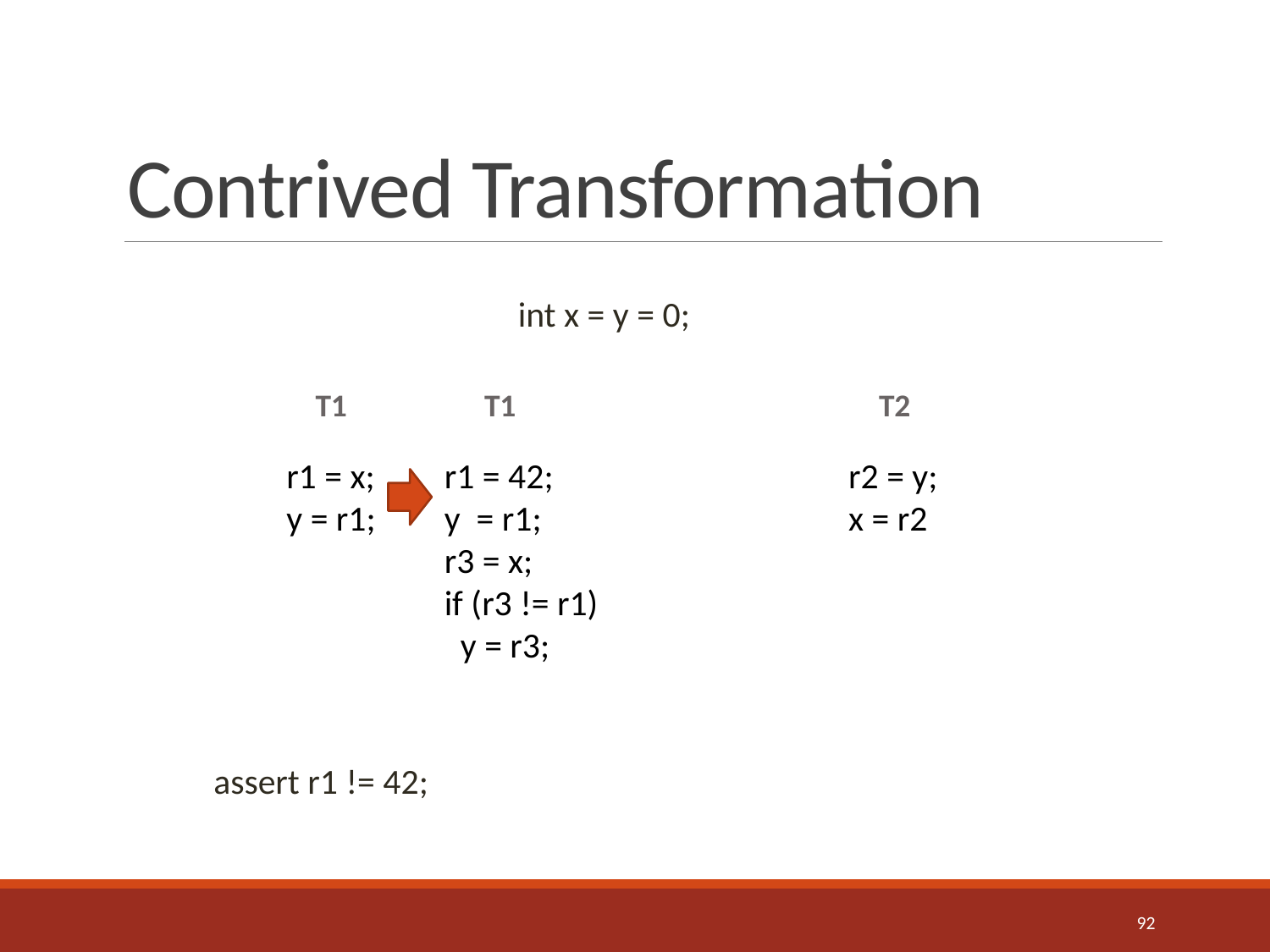

# Contrived Transformation
int x = y = 0;
T1
T1
T2
r1 = x;
y = r1;
r1 = 42;
y  = r1;
r3 = x;
if (r3 != r1)
  y = r3;
r2 = y;
x = r2

assert r1 != 42;
92